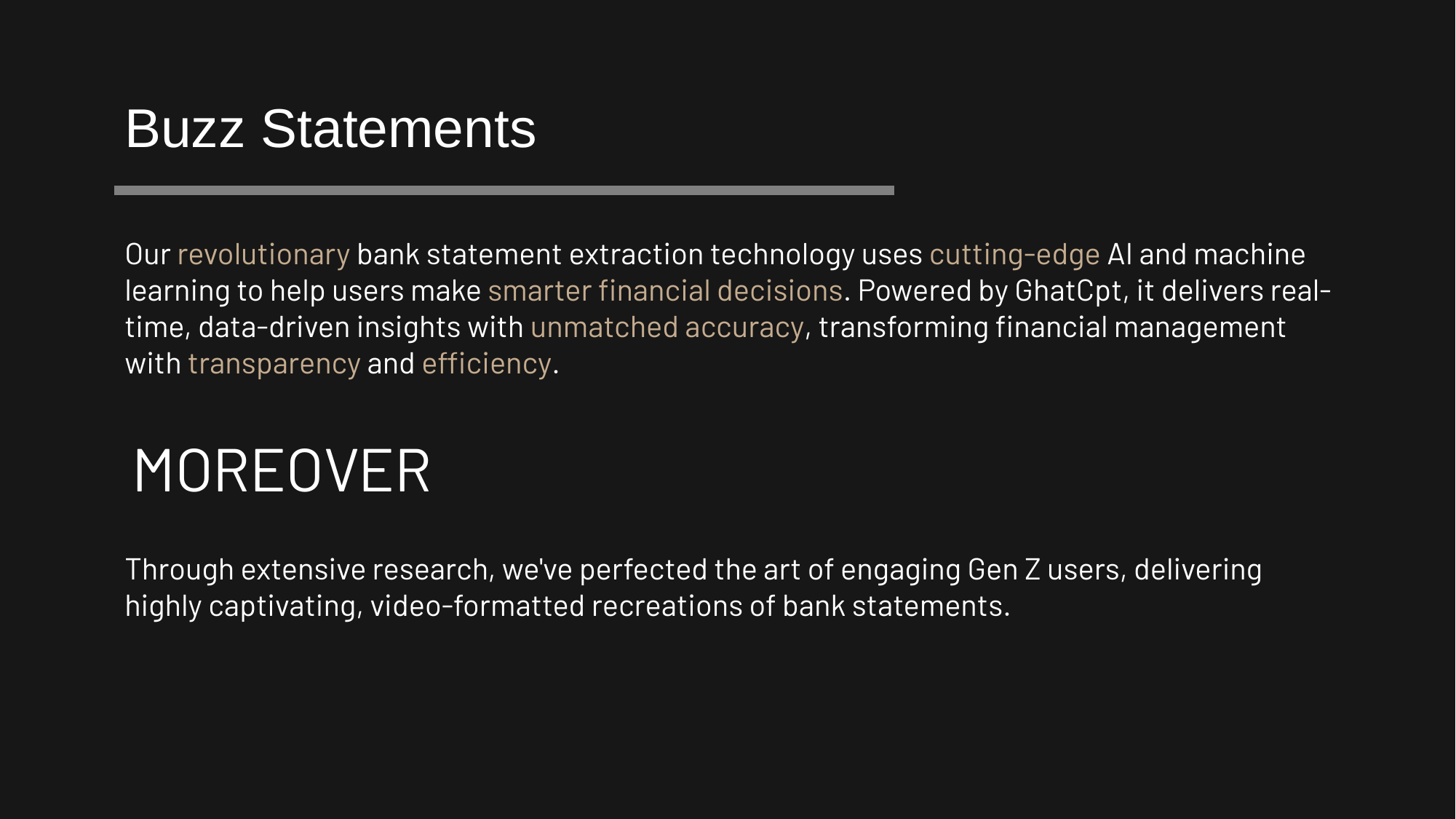

Buzz Statements
Our revolutionary bank statement extraction technology uses cutting-edge AI and machine learning to help users make smarter financial decisions. Powered by GhatCpt, it delivers real-time, data-driven insights with unmatched accuracy, transforming financial management with transparency and efficiency.
MOREOVER
Through extensive research, we've perfected the art of engaging Gen Z users, delivering highly captivating, video-formatted recreations of bank statements.